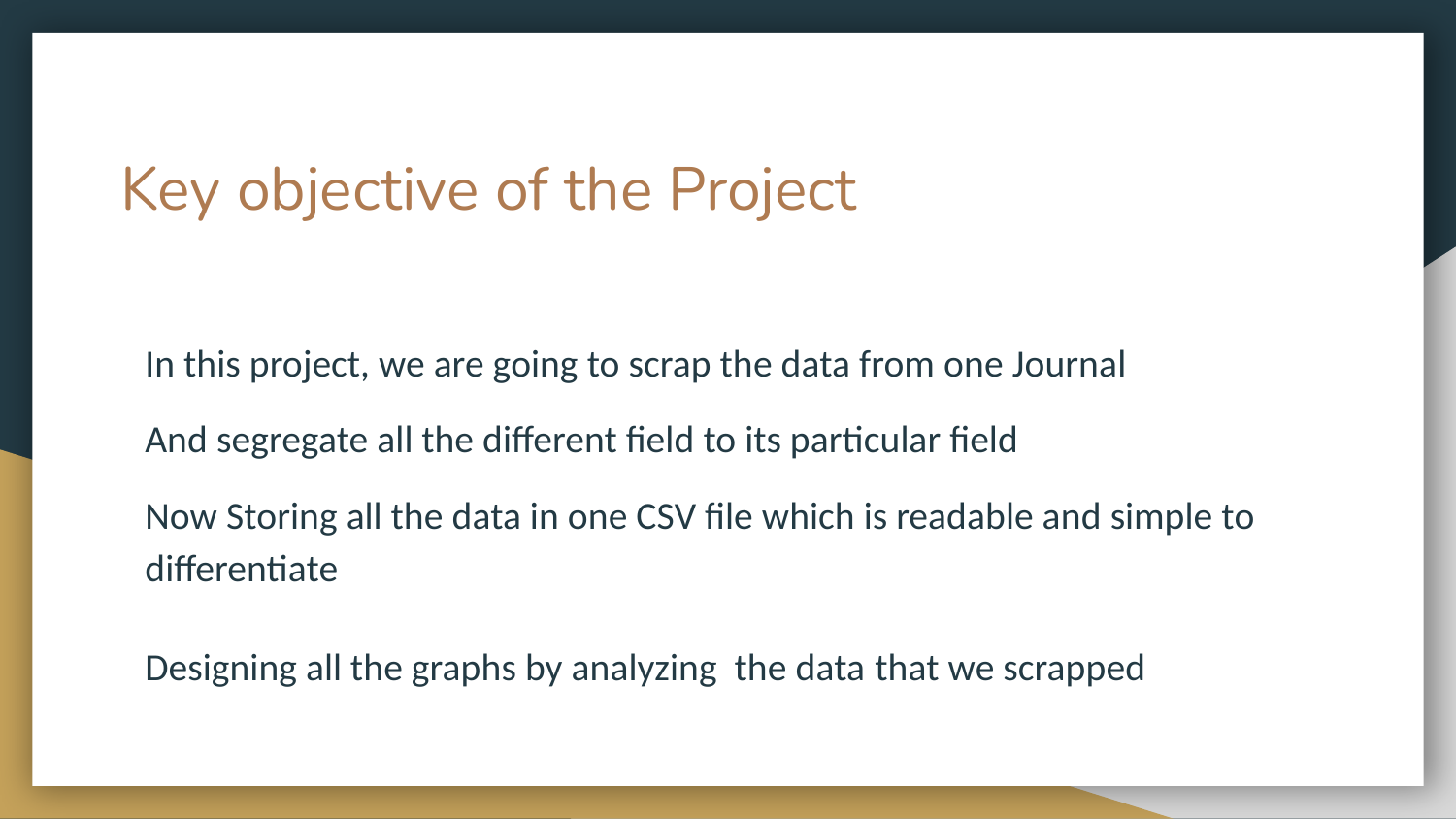

# Key objective of the Project
In this project, we are going to scrap the data from one Journal
And segregate all the different field to its particular field
Now Storing all the data in one CSV file which is readable and simple to differentiate
Designing all the graphs by analyzing  the data that we scrapped